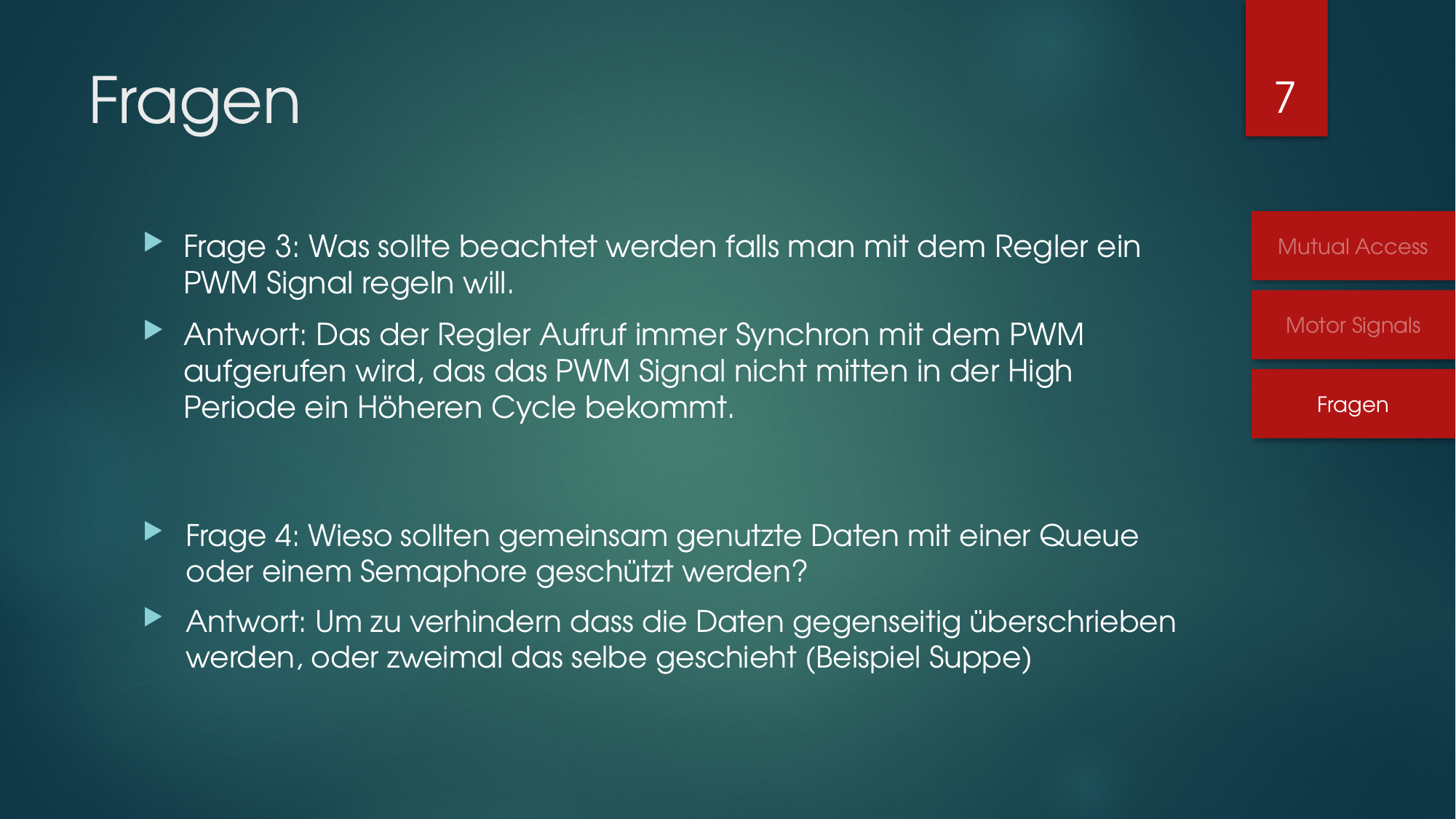

7
# Fragen
Mutual Access

Frage 3: Was sollte beachtet werden falls man mit dem Regler ein PWM Signal regeln will.
Antwort: Das der Regler Aufruf immer Synchron mit dem PWM aufgerufen wird, das das PWM Signal nicht mitten in der High Periode ein Höheren Cycle bekommt.
Motor Signals

Fragen
Frage 4: Wieso sollten gemeinsam genutzte Daten mit einer Queue oder einem Semaphore geschützt werden?
Antwort: Um zu verhindern dass die Daten gegenseitig überschrieben werden, oder zweimal das selbe geschieht (Beispiel Suppe)